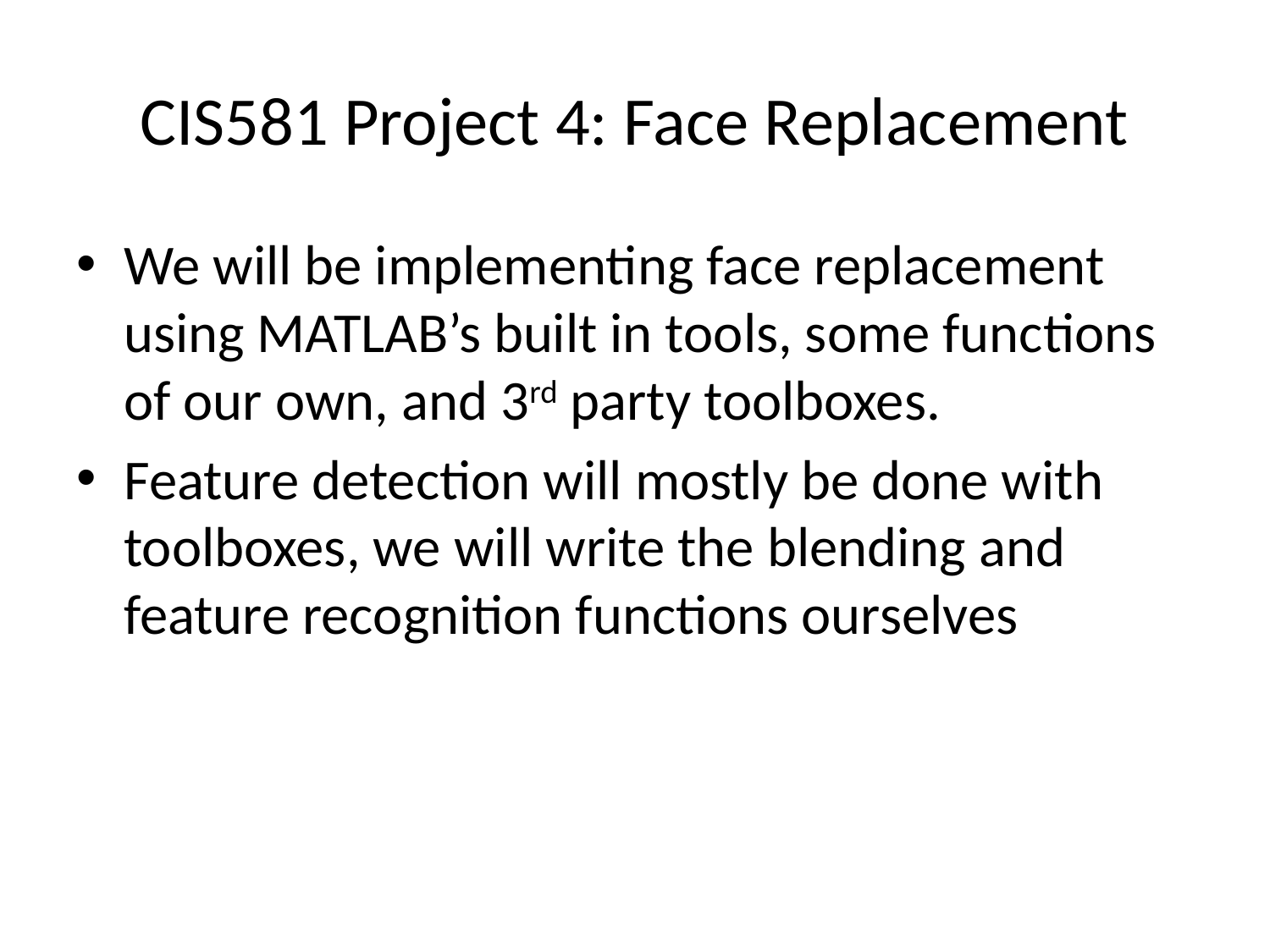

# CIS581 Project 4: Face Replacement
We will be implementing face replacement using MATLAB’s built in tools, some functions of our own, and 3rd party toolboxes.
Feature detection will mostly be done with toolboxes, we will write the blending and feature recognition functions ourselves